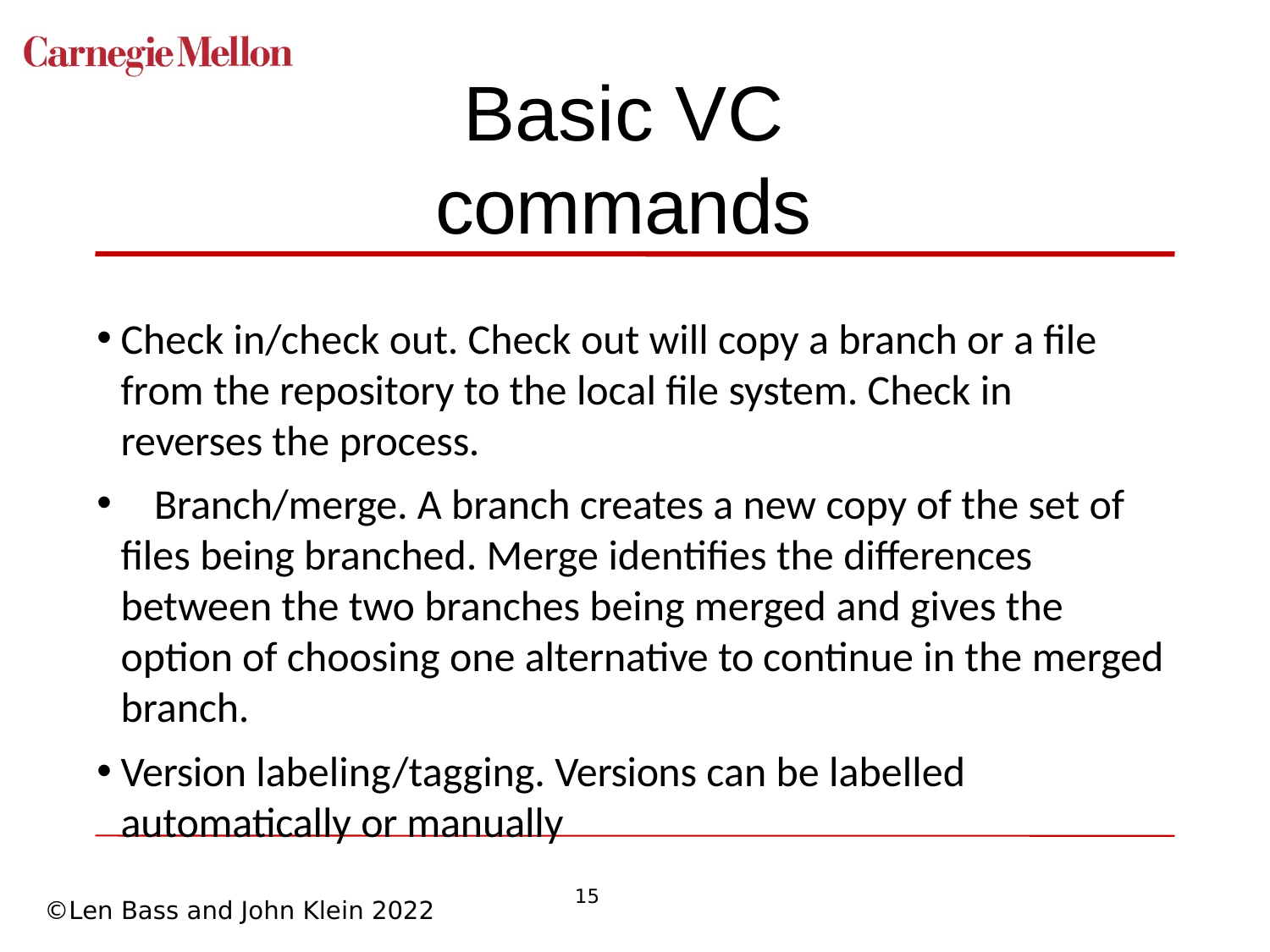

# Basic VC commands
Check in/check out. Check out will copy a branch or a file from the repository to the local file system. Check in reverses the process.
	Branch/merge. A branch creates a new copy of the set of files being branched. Merge identifies the differences between the two branches being merged and gives the option of choosing one alternative to continue in the merged branch.
Version labeling/tagging. Versions can be labelled automatically or manually
15